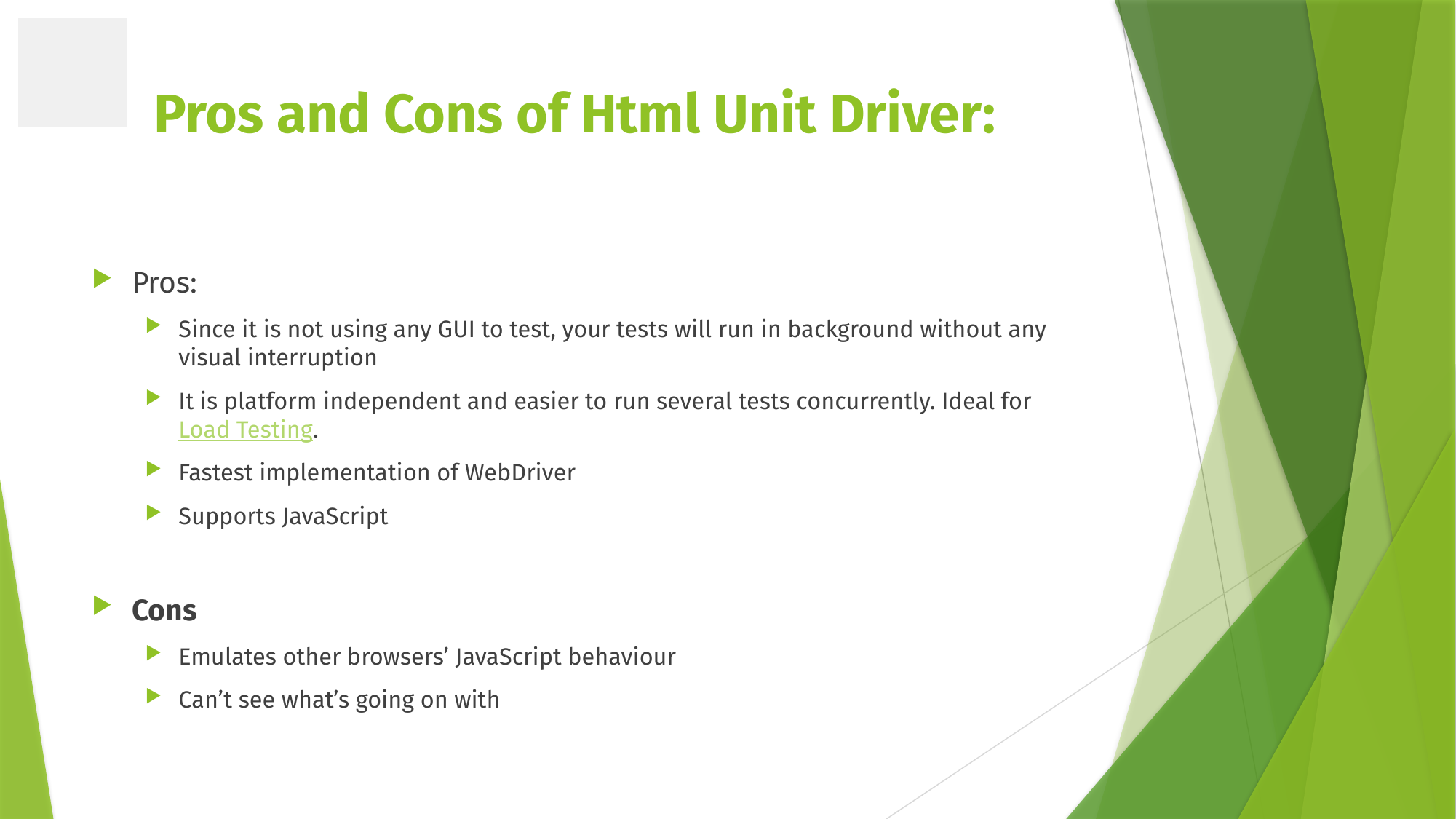

# Pros and Cons of Html Unit Driver:
Pros:
Since it is not using any GUI to test, your tests will run in background without any visual interruption
It is platform independent and easier to run several tests concurrently. Ideal for Load Testing.
Fastest implementation of WebDriver
Supports JavaScript

Cons
Emulates other browsers’ JavaScript behaviour
Can’t see what’s going on with